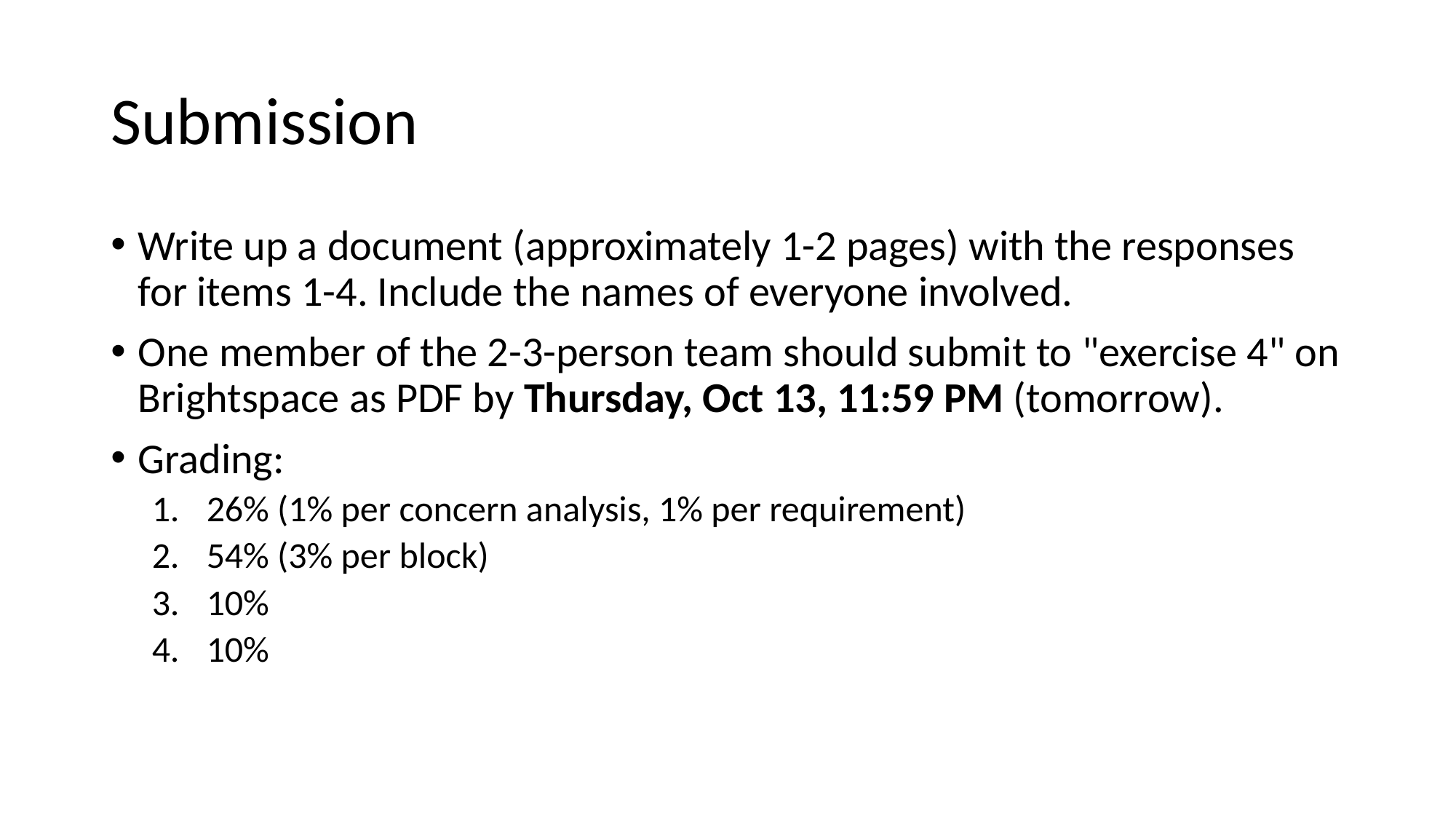

# Submission
Write up a document (approximately 1-2 pages) with the responses for items 1-4. Include the names of everyone involved.
One member of the 2-3-person team should submit to "exercise 4" on Brightspace as PDF by Thursday, Oct 13, 11:59 PM (tomorrow).
Grading:
26% (1% per concern analysis, 1% per requirement)
54% (3% per block)
10%
10%